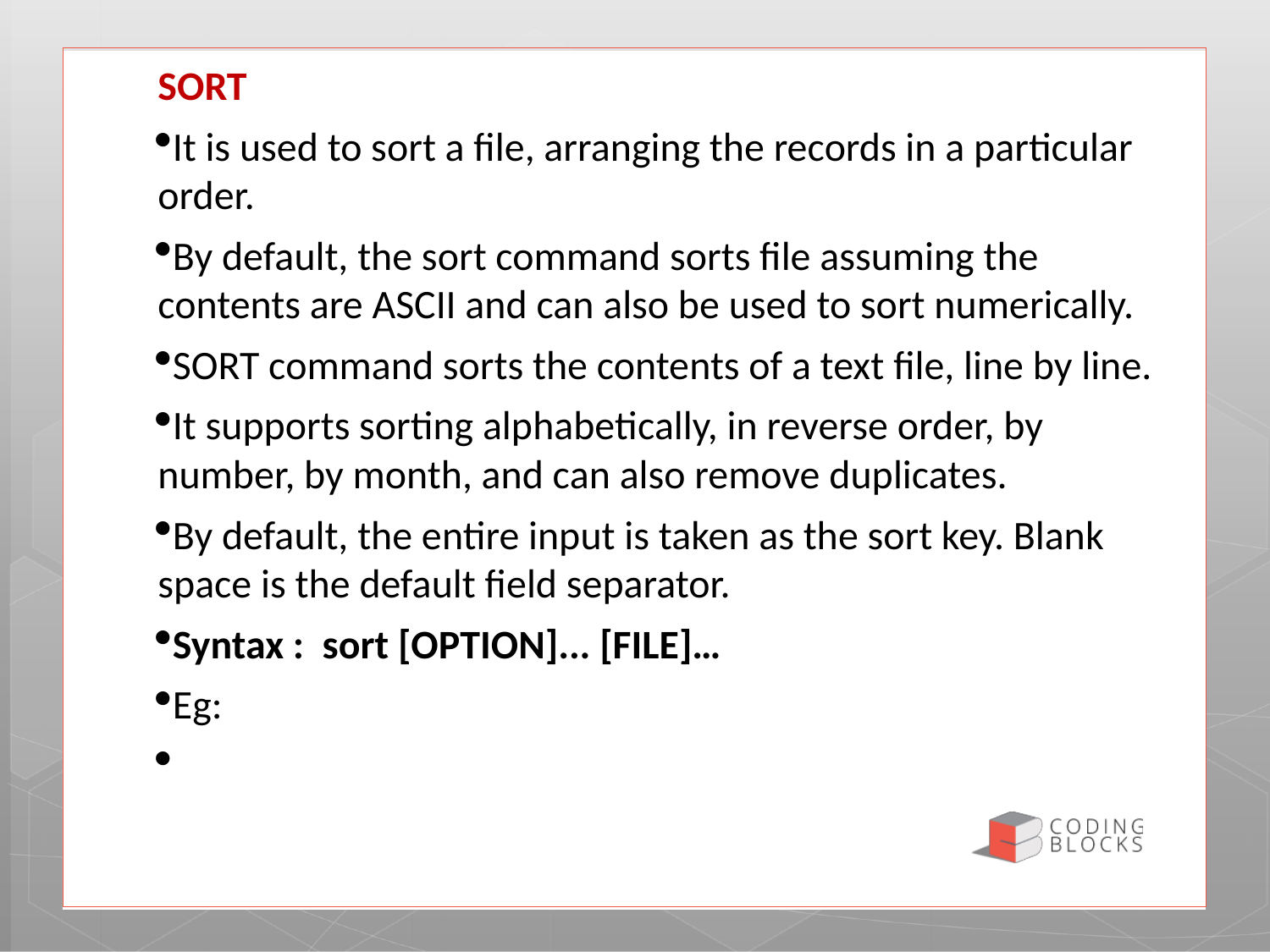

SORT
It is used to sort a file, arranging the records in a particular order.
By default, the sort command sorts file assuming the contents are ASCII and can also be used to sort numerically.
SORT command sorts the contents of a text file, line by line.
It supports sorting alphabetically, in reverse order, by number, by month, and can also remove duplicates.
By default, the entire input is taken as the sort key. Blank space is the default field separator.
Syntax :  sort [OPTION]... [FILE]…
Eg: